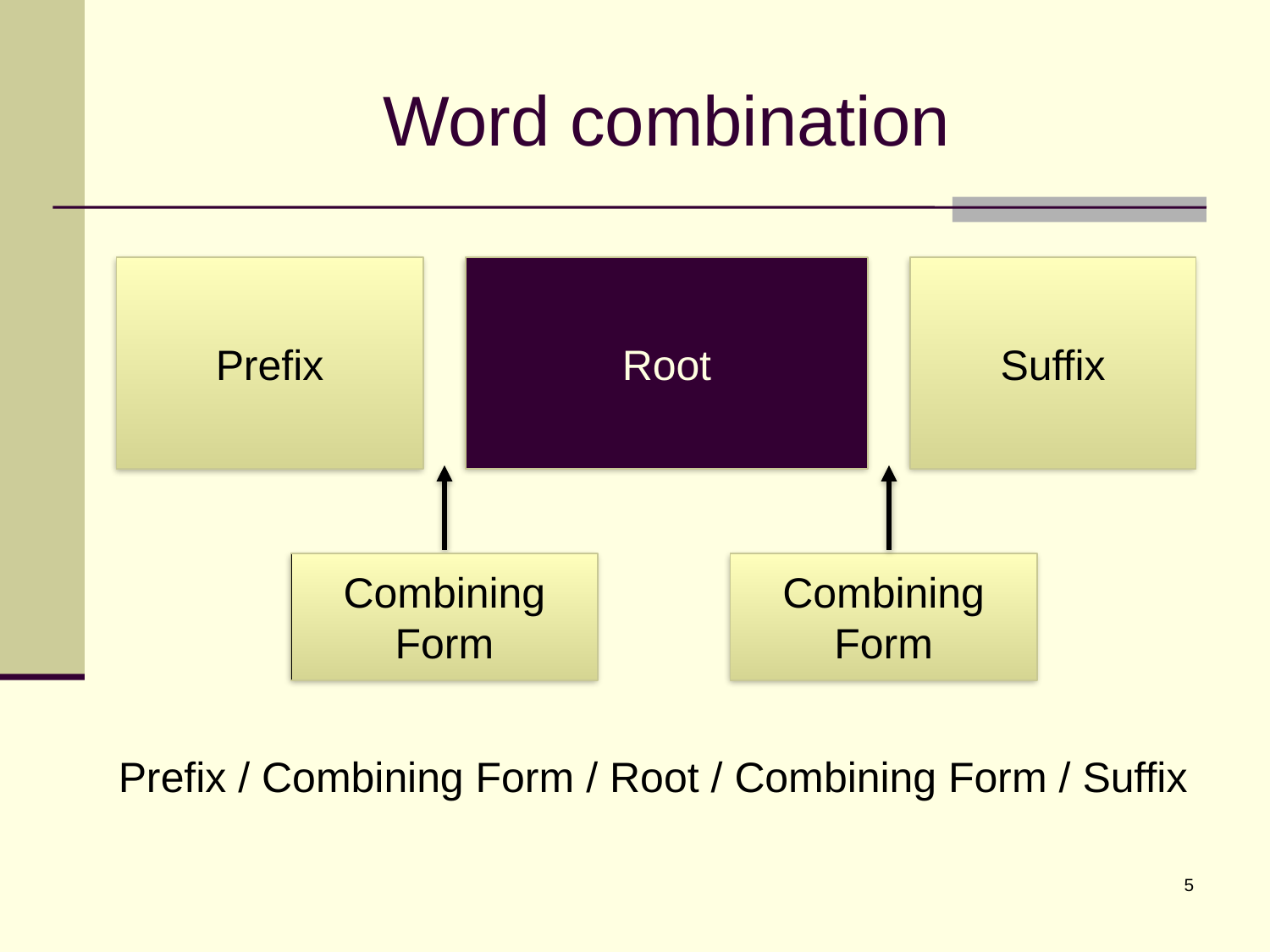

# Word combination
Prefix
Root
Suffix
Combining Form
Combining Form
Prefix / Combining Form / Root / Combining Form / Suffix
5